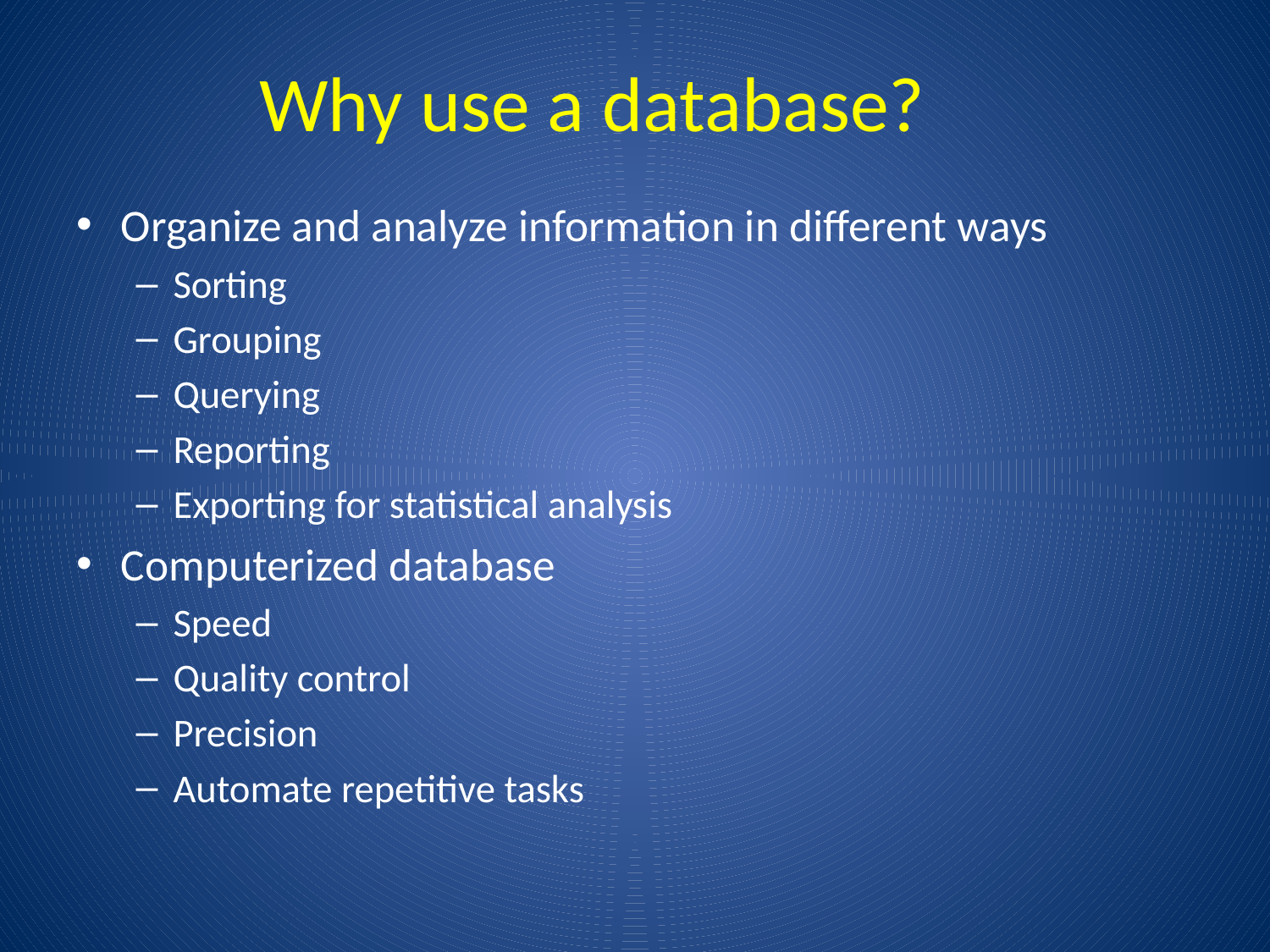

Why use a database?
Organize and analyze information in different ways
Sorting
Grouping
Querying
Reporting
Exporting for statistical analysis
Computerized database
Speed
Quality control
Precision
Automate repetitive tasks